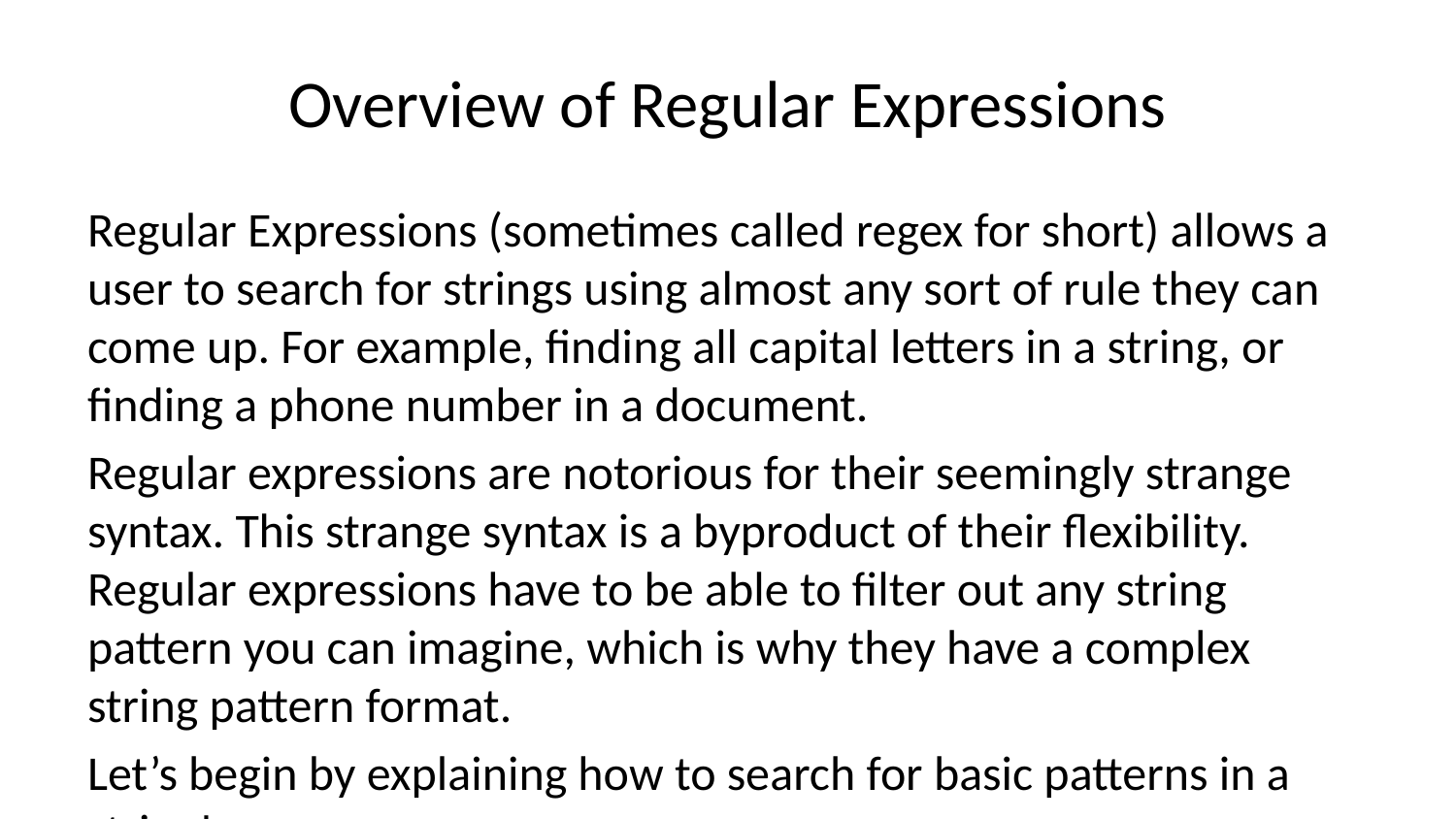

# Overview of Regular Expressions
Regular Expressions (sometimes called regex for short) allows a user to search for strings using almost any sort of rule they can come up. For example, finding all capital letters in a string, or finding a phone number in a document.
Regular expressions are notorious for their seemingly strange syntax. This strange syntax is a byproduct of their flexibility. Regular expressions have to be able to filter out any string pattern you can imagine, which is why they have a complex string pattern format.
Let’s begin by explaining how to search for basic patterns in a string!
Searching for Basic Patterns
Let’s imagine that we have the following string:
text = "The person's phone number is 408-555-1234. Call soon!"
We’ll start off by trying to find out if the string “phone” is inside the text string. Now we could quickly do this with:
'phone' in text
True
But let’s show the format for regular expressions, because later on we will be searching for patterns that won’t have such a simple solution.
import re
pattern = 'phone'
re.search(pattern,text)
<_sre.SRE_Match object; span=(13, 18), match='phone'>
pattern = "NOT IN TEXT"
re.search(pattern,text)
Now we’ve seen that re.search() will take the pattern, scan the text, and then returns a Match object. If no pattern is found, a None is returned (in Jupyter Notebook this just means that nothing is output below the cell).
Let’s take a closer look at this Match object.
pattern = 'phone'
match = re.search(pattern,text)
match
<_sre.SRE_Match object; span=(13, 18), match='phone'>
Notice the span, there is also a start and end index information.
match.span()
(13, 18)
match.start()
13
match.end()
18
But what if the pattern occurs more than once?
text = "my phone is a new phone"
match = re.search("phone",text)
match.span()
(3, 8)
Notice it only matches the first instance. If we wanted a list of all matches, we can use .findall() method:
matches = re.findall("phone",text)
matches
['phone', 'phone']
len(matches)
2
To get actual match objects, use the iterator:
for match in re.finditer("phone",text):
    print(match.span())
(3, 8)
(18, 23)
If you wanted the actual text that matched, you can use the .group() method.
match.group()
'phone'